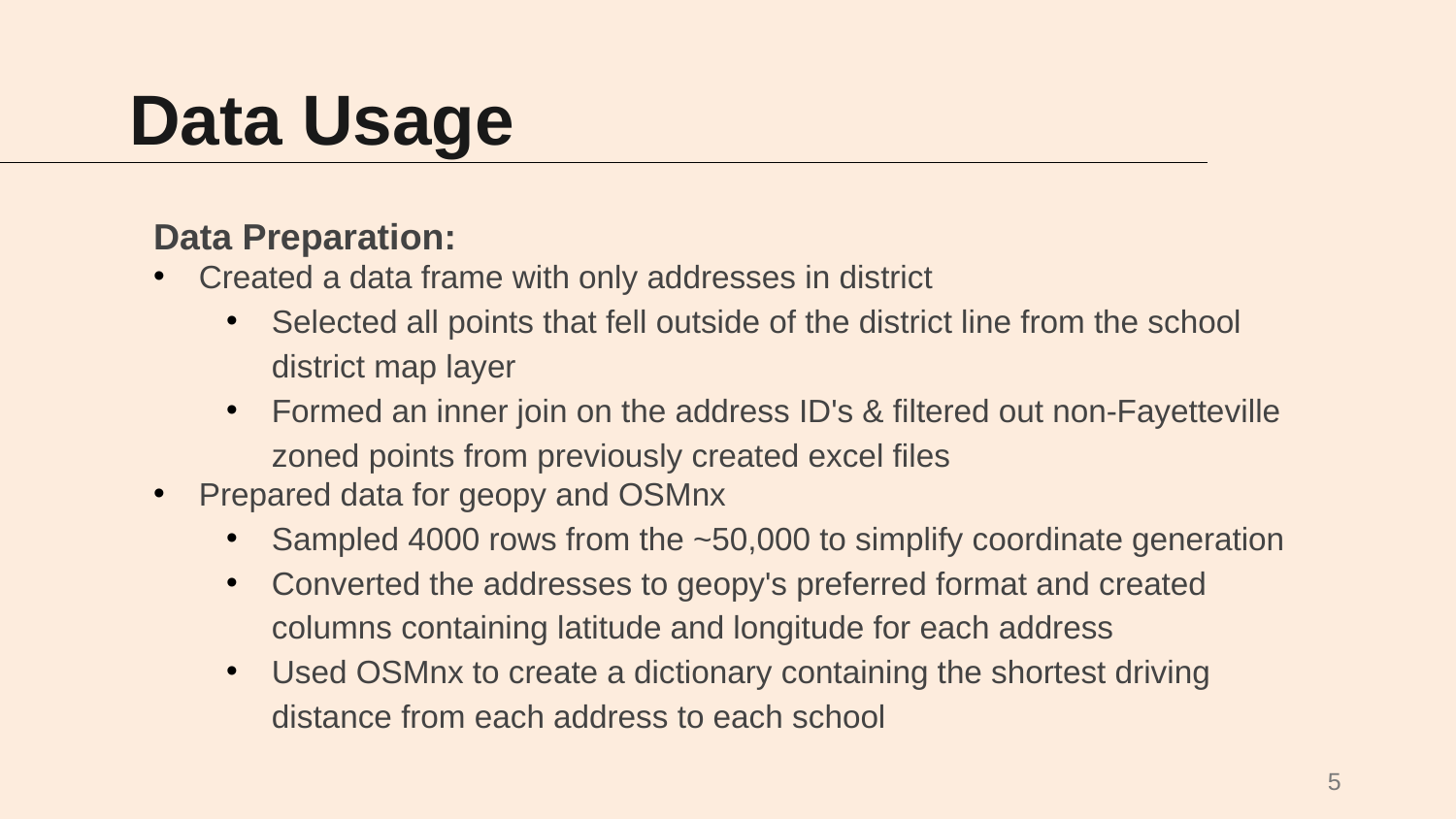

# Data Usage
Data Preparation:
Created a data frame with only addresses in district
Selected all points that fell outside of the district line from the school district map layer
Formed an inner join on the address ID's & filtered out non-Fayetteville zoned points from previously created excel files
Prepared data for geopy and OSMnx
Sampled 4000 rows from the ~50,000 to simplify coordinate generation
Converted the addresses to geopy's preferred format and created columns containing latitude and longitude for each address
Used OSMnx to create a dictionary containing the shortest driving distance from each address to each school

5